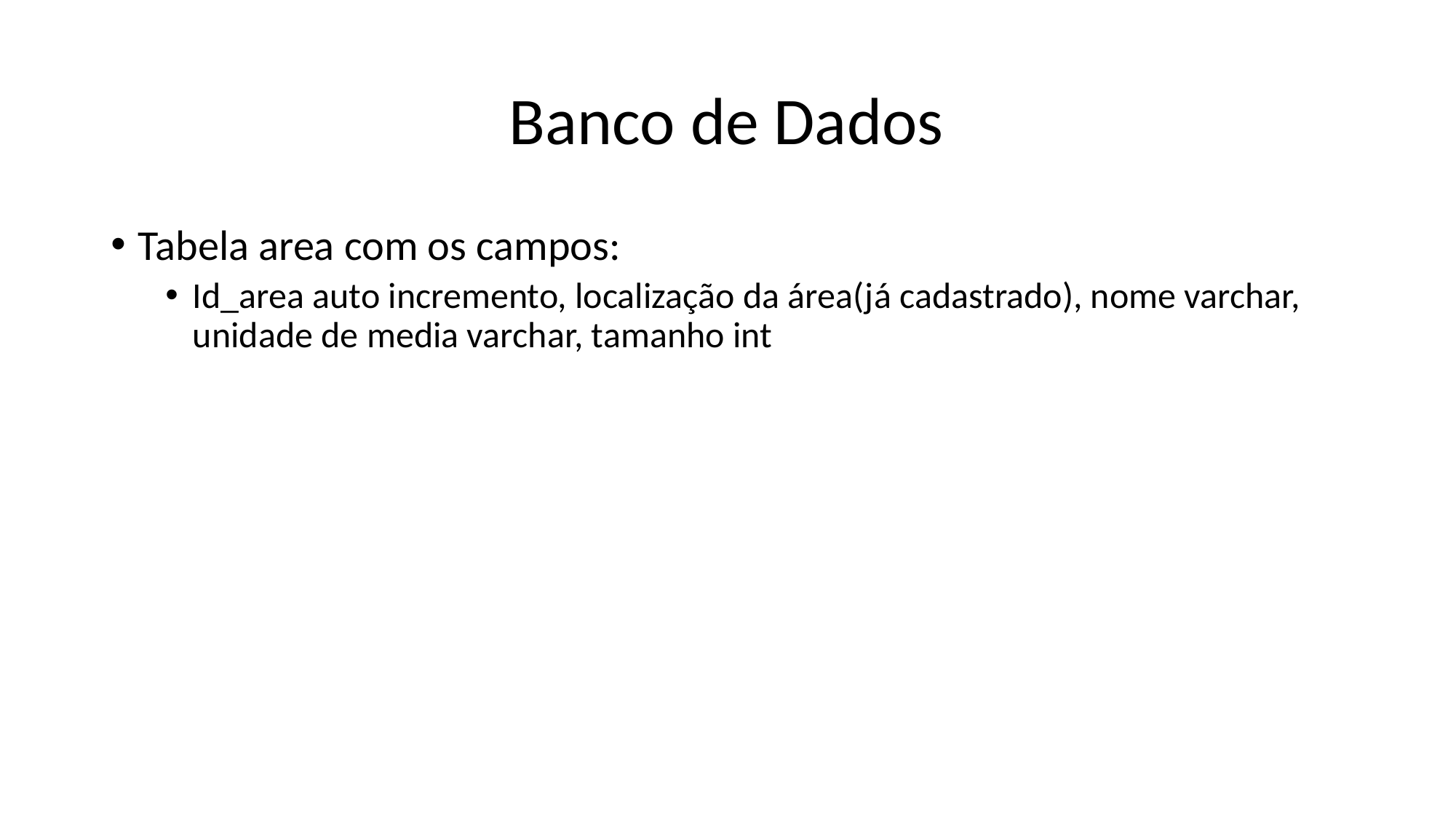

# Banco de Dados
Tabela area com os campos:
Id_area auto incremento, localização da área(já cadastrado), nome varchar, unidade de media varchar, tamanho int